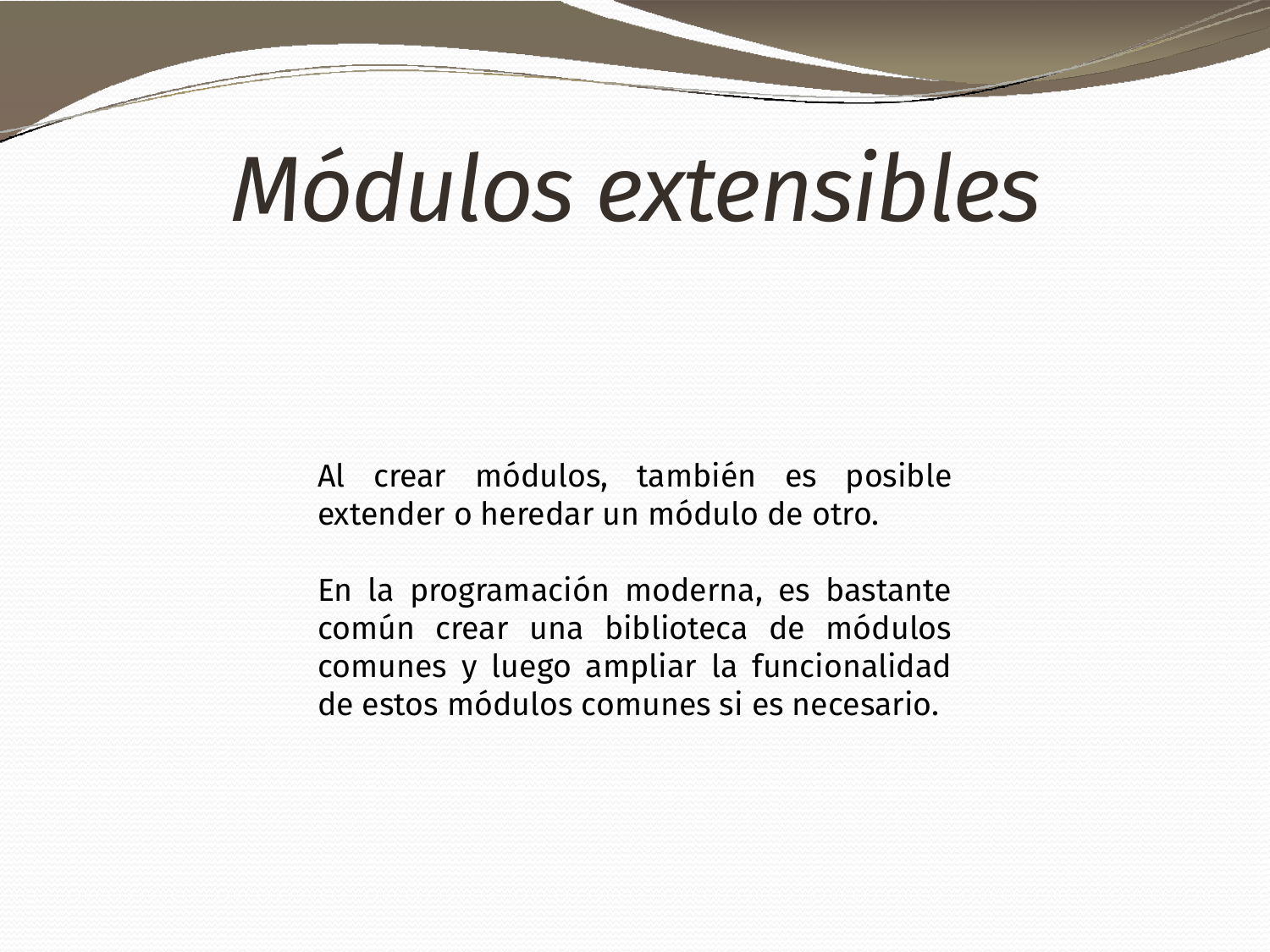

# Módulos extensibles
Al crear módulos, también es posible extender o heredar un módulo de otro.

En la programación moderna, es bastante común crear una biblioteca de módulos comunes y luego ampliar la funcionalidad de estos módulos comunes si es necesario.